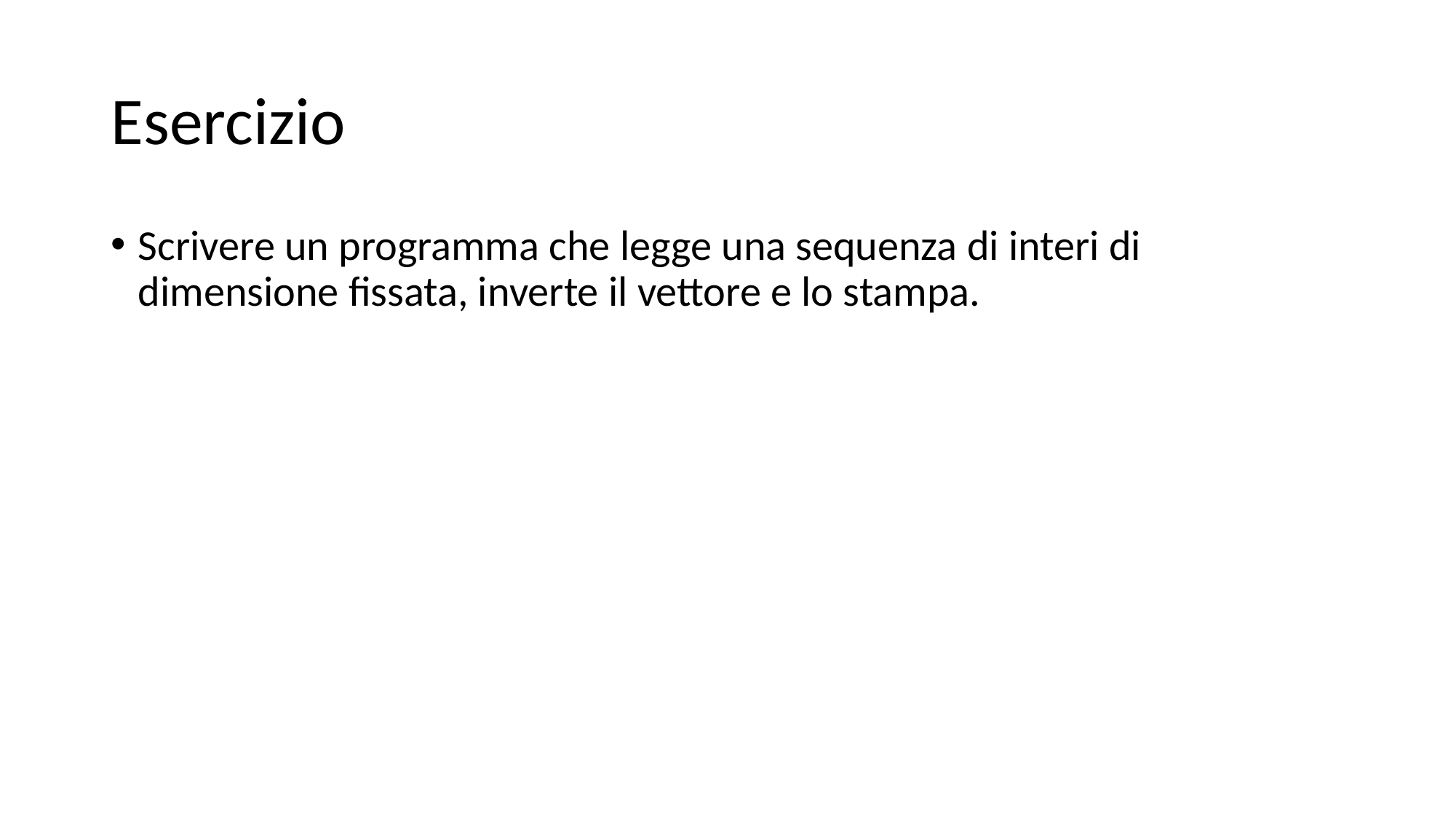

# Esercizio
Scrivere un programma che legge una sequenza di interi di dimensione fissata, inverte il vettore e lo stampa.